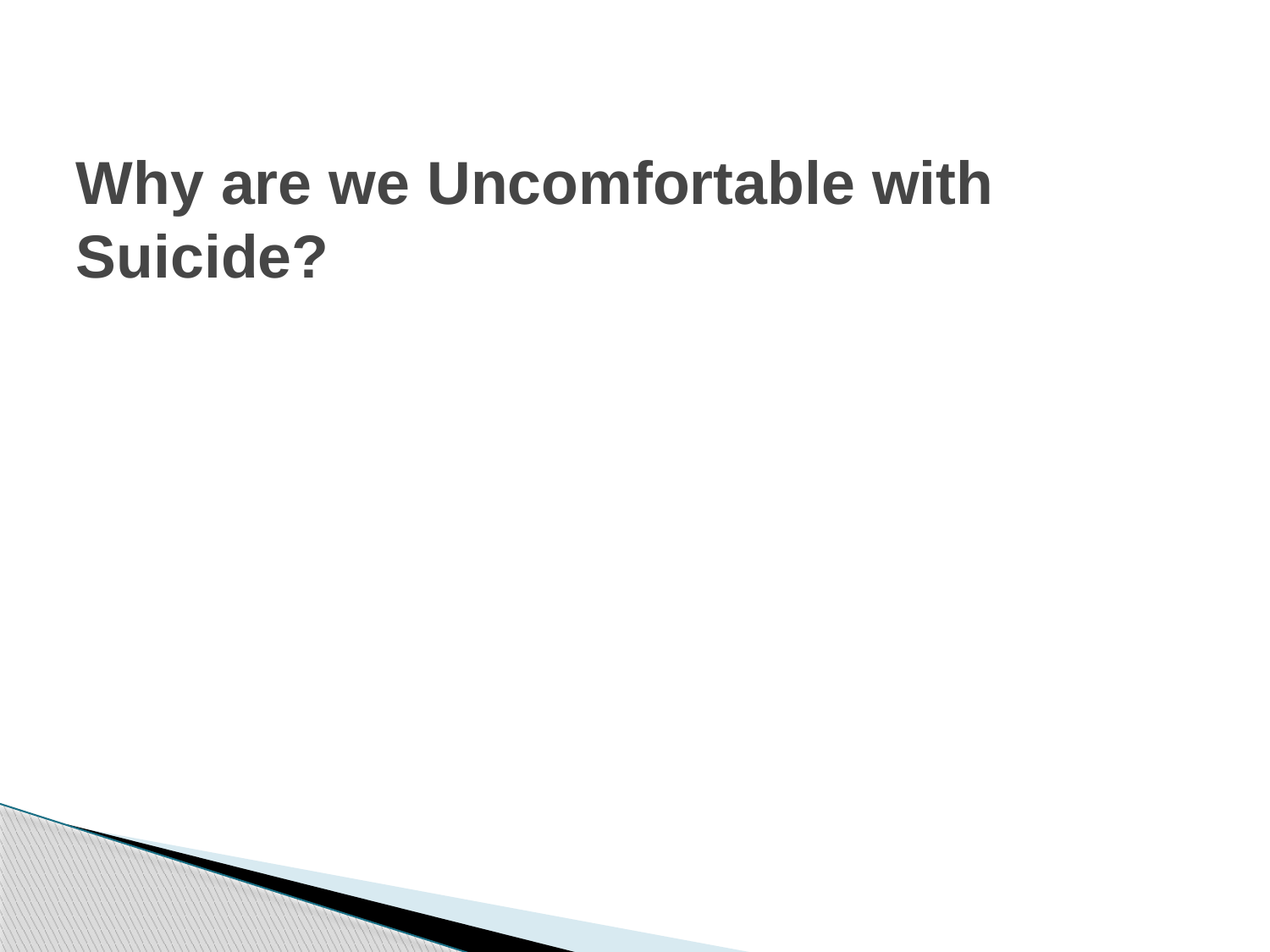

# Why are we Uncomfortable with Suicide?